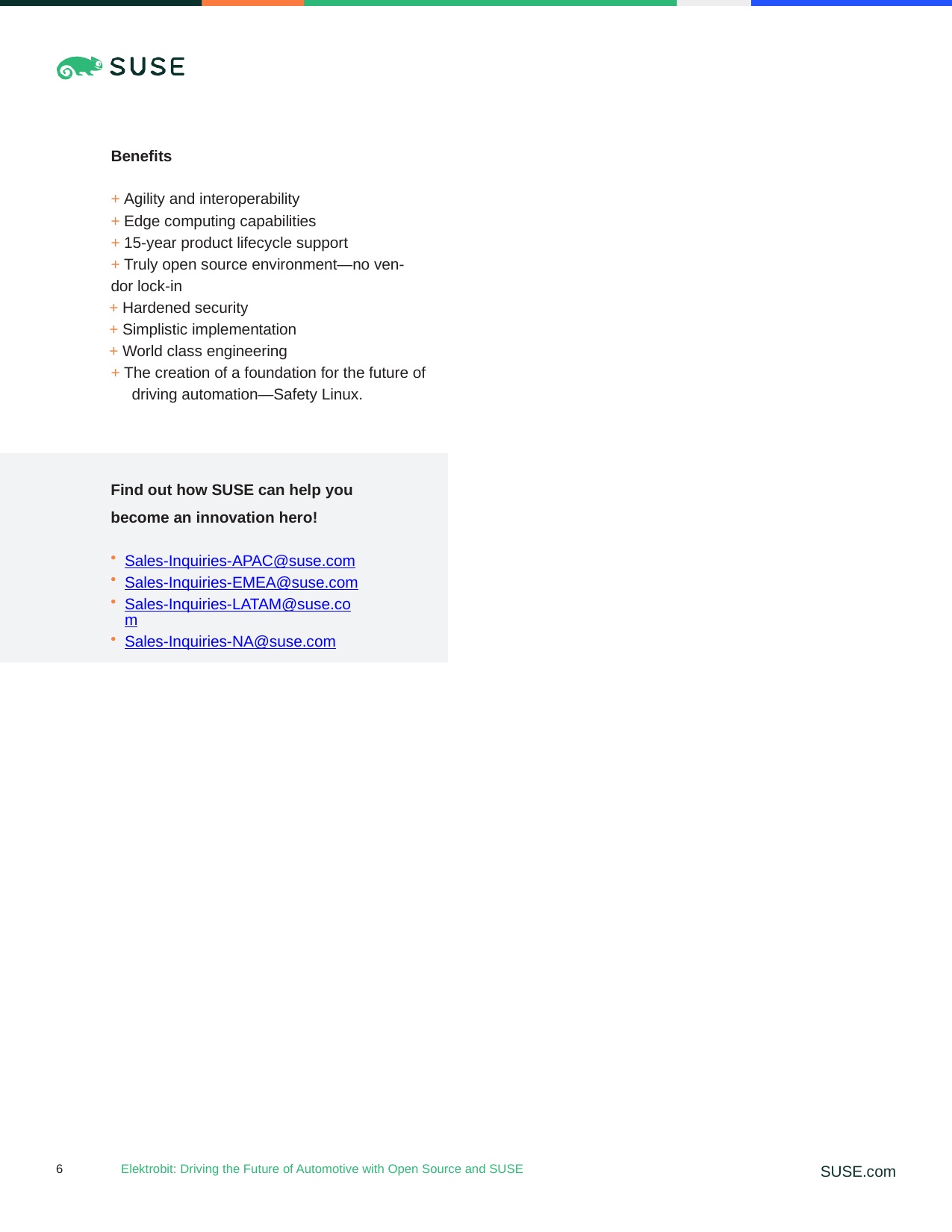

Benefits

+ Agility and interoperability
+ Edge computing capabilities
+ 15-year product lifecycle support
+ Truly open source environment—no ven-
dor lock-in
+ Hardened security
+ Simplistic implementation
+ World class engineering
+ The creation of a foundation for the future of driving automation—Safety Linux.

Find out how SUSE can help you become an innovation hero!

Sales-Inquiries-APAC@suse.com
Sales-Inquiries-EMEA@suse.com
Sales-Inquiries-LATAM@suse.com
Sales-Inquiries-NA@suse.com
Elektrobit: Driving the Future of Automotive with Open Source and SUSE
SUSE.com
6